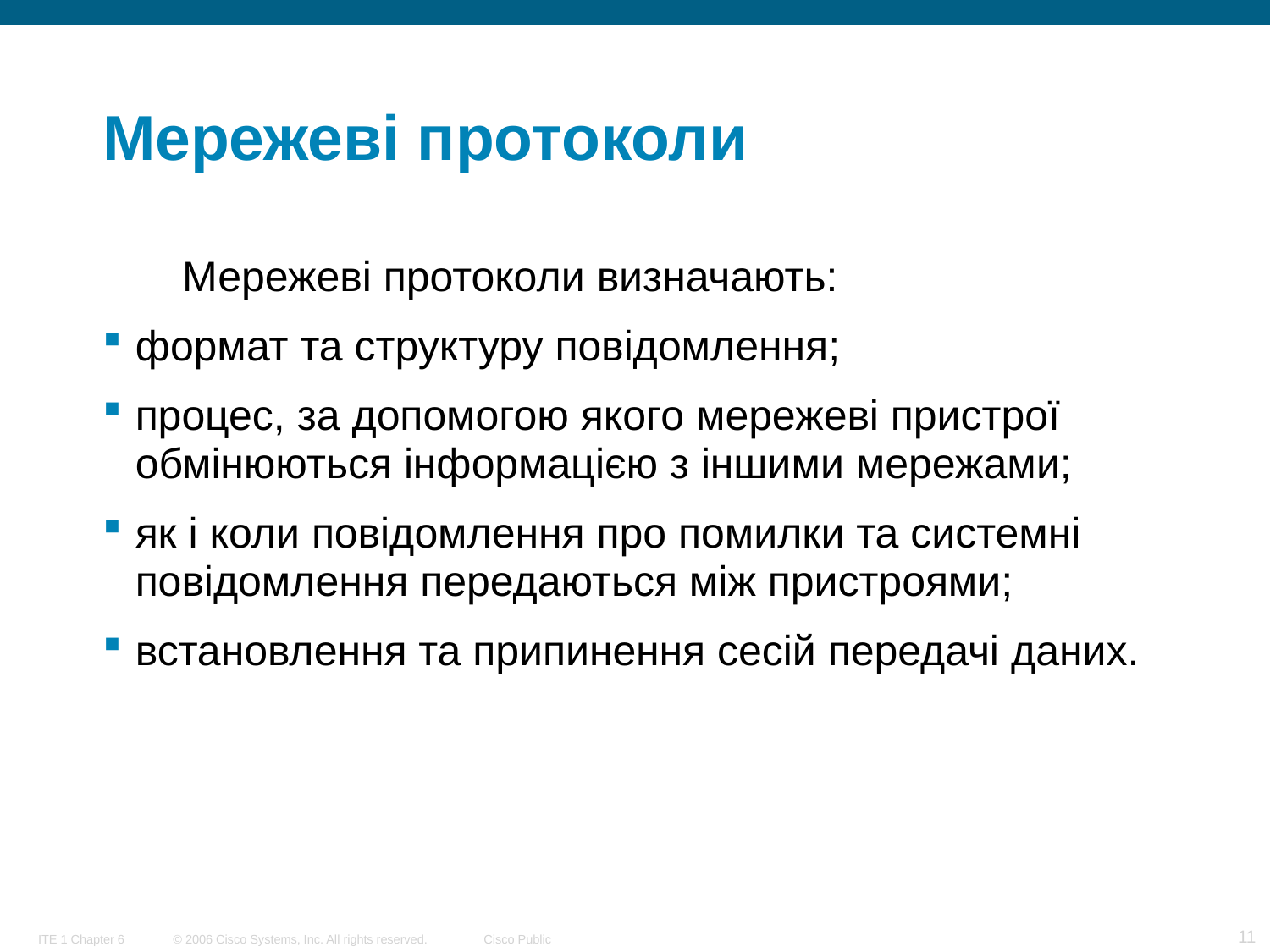

# Мережеві протоколи
Мережеві протоколи визначають:
формат та структуру повідомлення;
процес, за допомогою якого мережеві пристрої обмінюються інформацією з іншими мережами;
як і коли повідомлення про помилки та системні повідомлення передаються між пристроями;
встановлення та припинення сесій передачі даних.